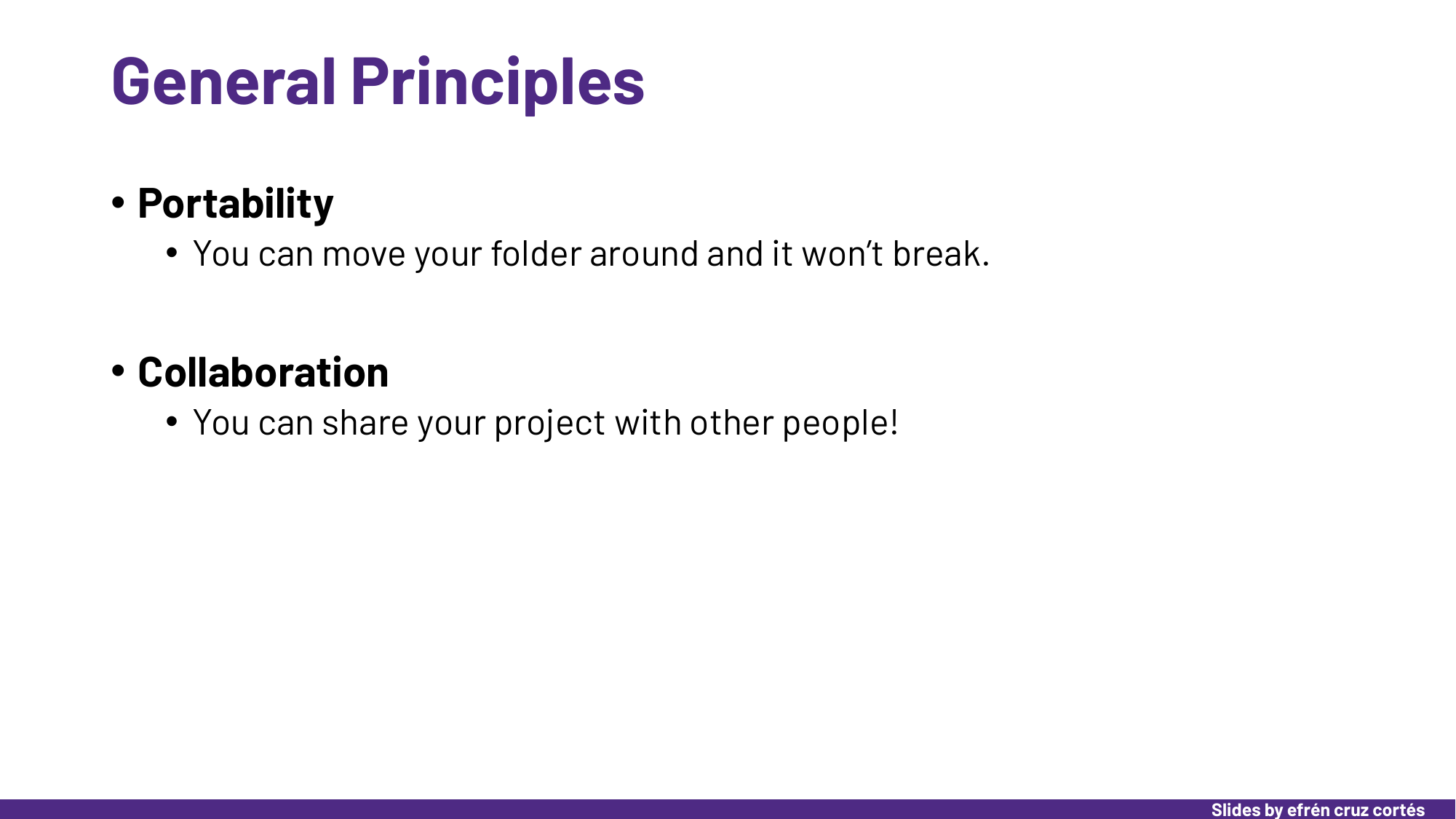

# General Principles
Portability
You can move your folder around and it won’t break.

Collaboration
You can share your project with other people!